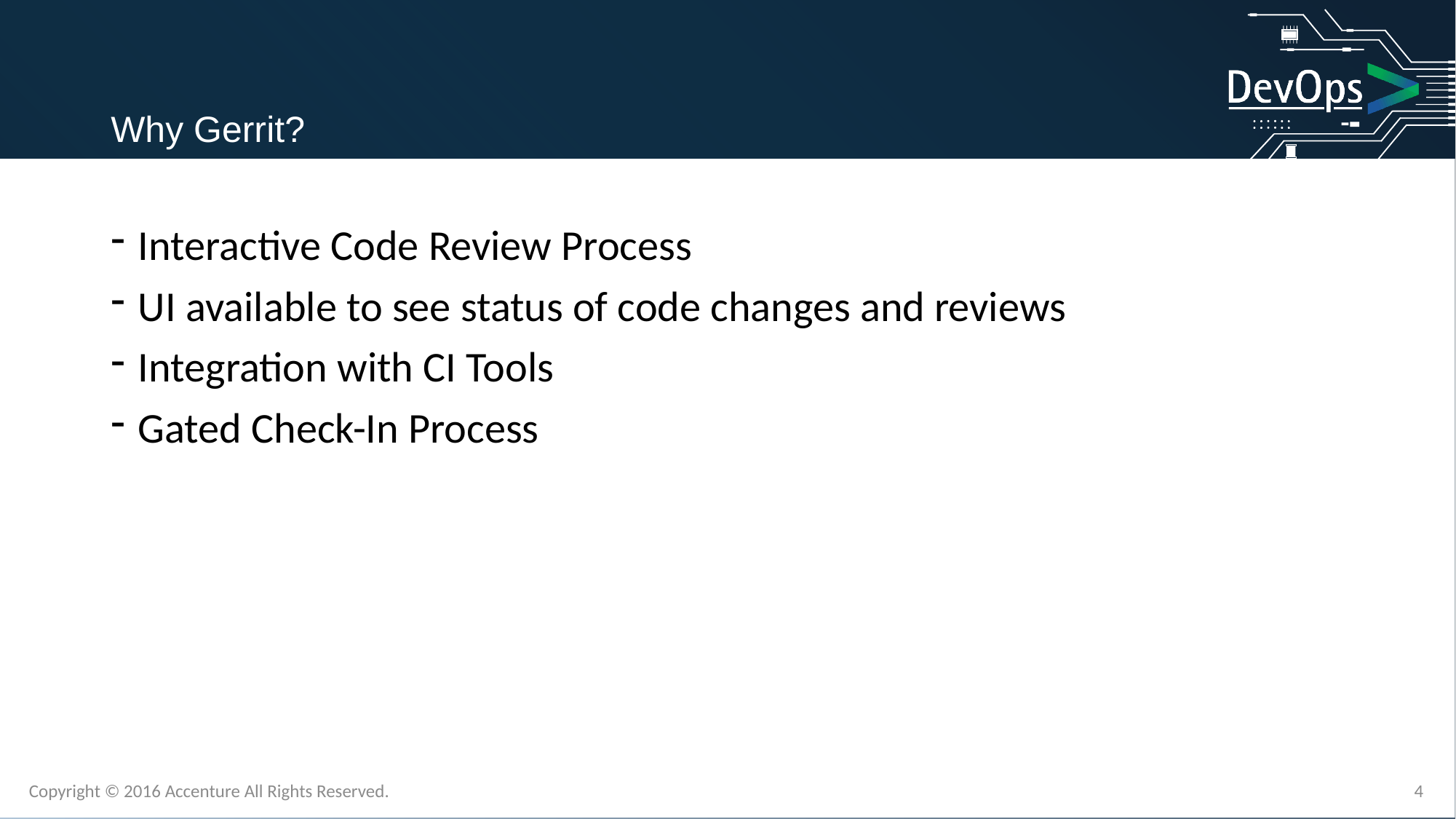

Why Gerrit?
Interactive Code Review Process
UI available to see status of code changes and reviews
Integration with CI Tools
Gated Check-In Process